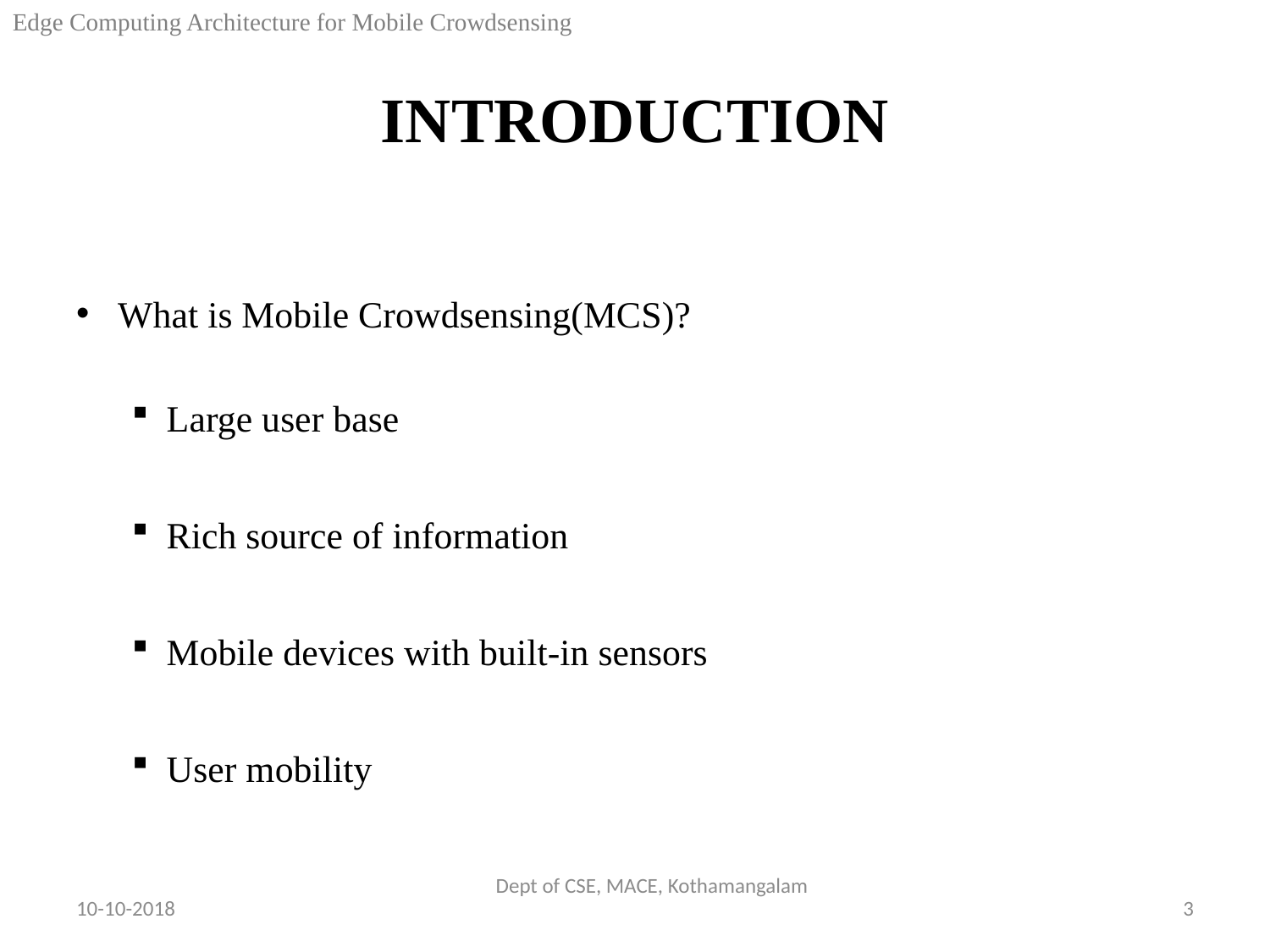

Edge Computing Architecture for Mobile Crowdsensing
# INTRODUCTION

What is Mobile Crowdsensing(MCS)?

Large user base

Rich source of information

Mobile devices with built-in sensors

User mobility

Dept of CSE, MACE, Kothamangalam
10-10-2018
3